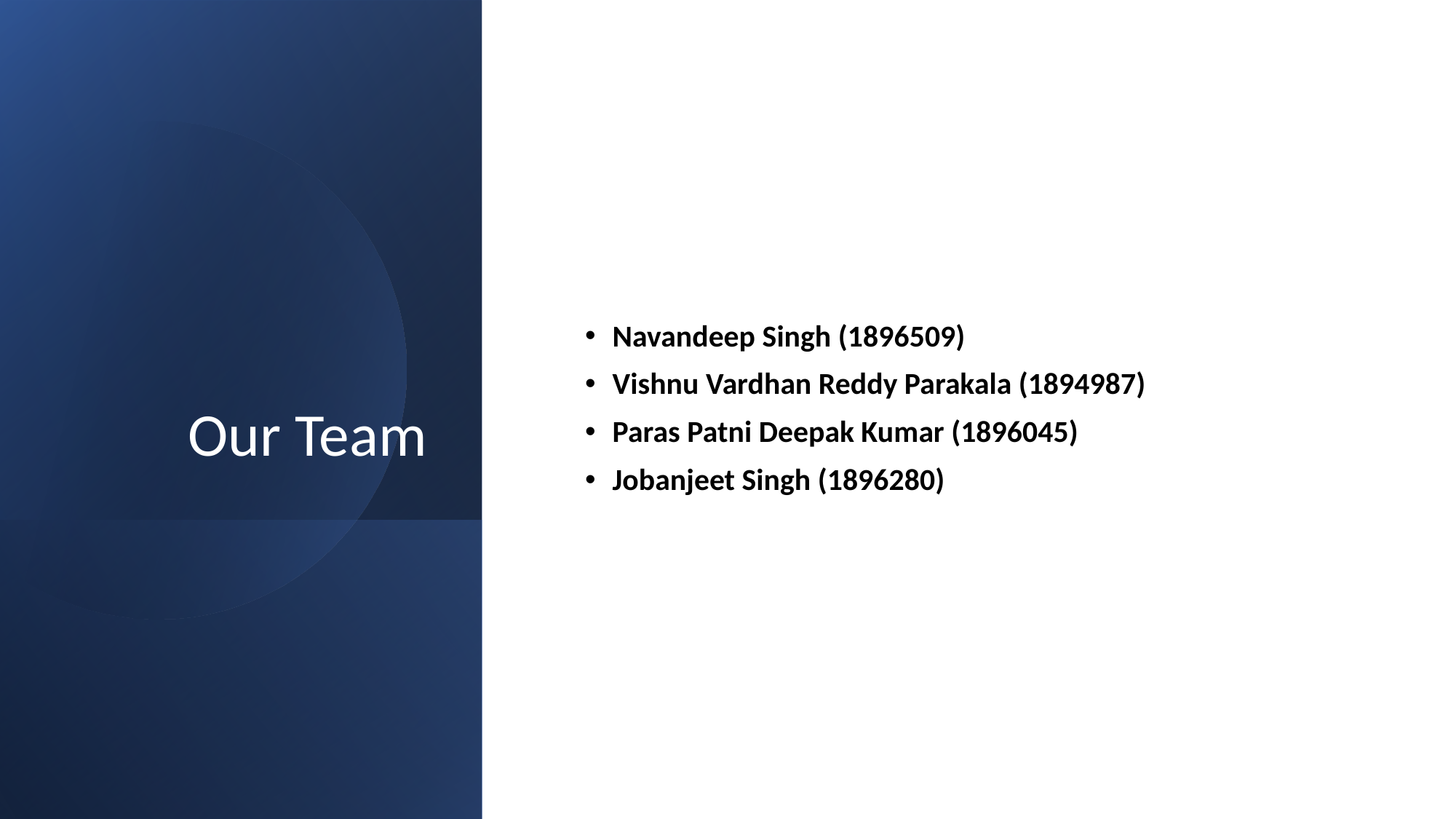

# Our Team
Navandeep Singh (1896509)
Vishnu Vardhan Reddy Parakala (1894987)
Paras Patni Deepak Kumar (1896045)
Jobanjeet Singh (1896280)